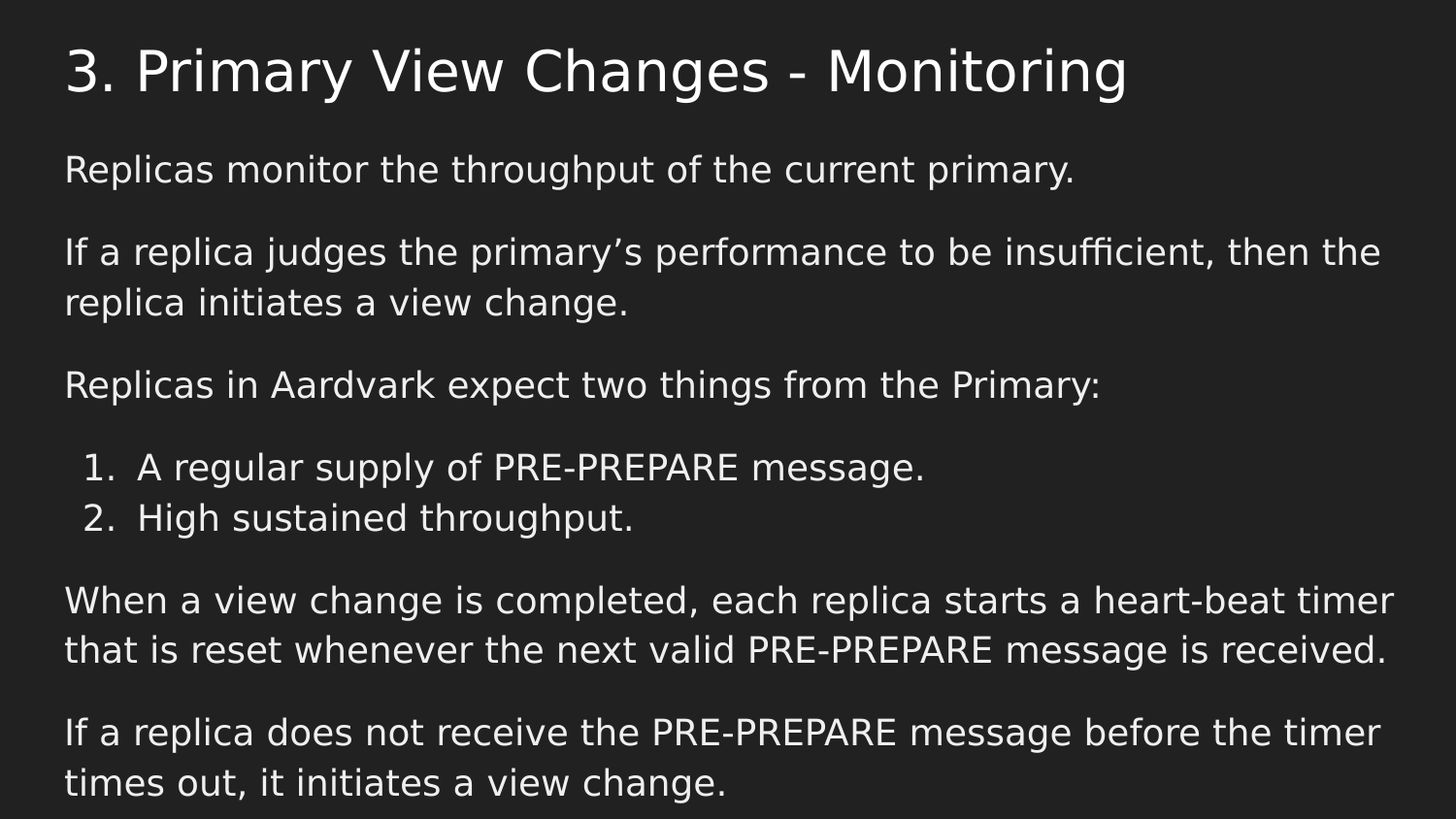

# 3. Primary View Changes - Monitoring
Replicas monitor the throughput of the current primary.
If a replica judges the primary’s performance to be insufficient, then the replica initiates a view change.
Replicas in Aardvark expect two things from the Primary:
A regular supply of PRE-PREPARE message.
High sustained throughput.
When a view change is completed, each replica starts a heart-beat timer that is reset whenever the next valid PRE-PREPARE message is received.
If a replica does not receive the PRE-PREPARE message before the timer times out, it initiates a view change.